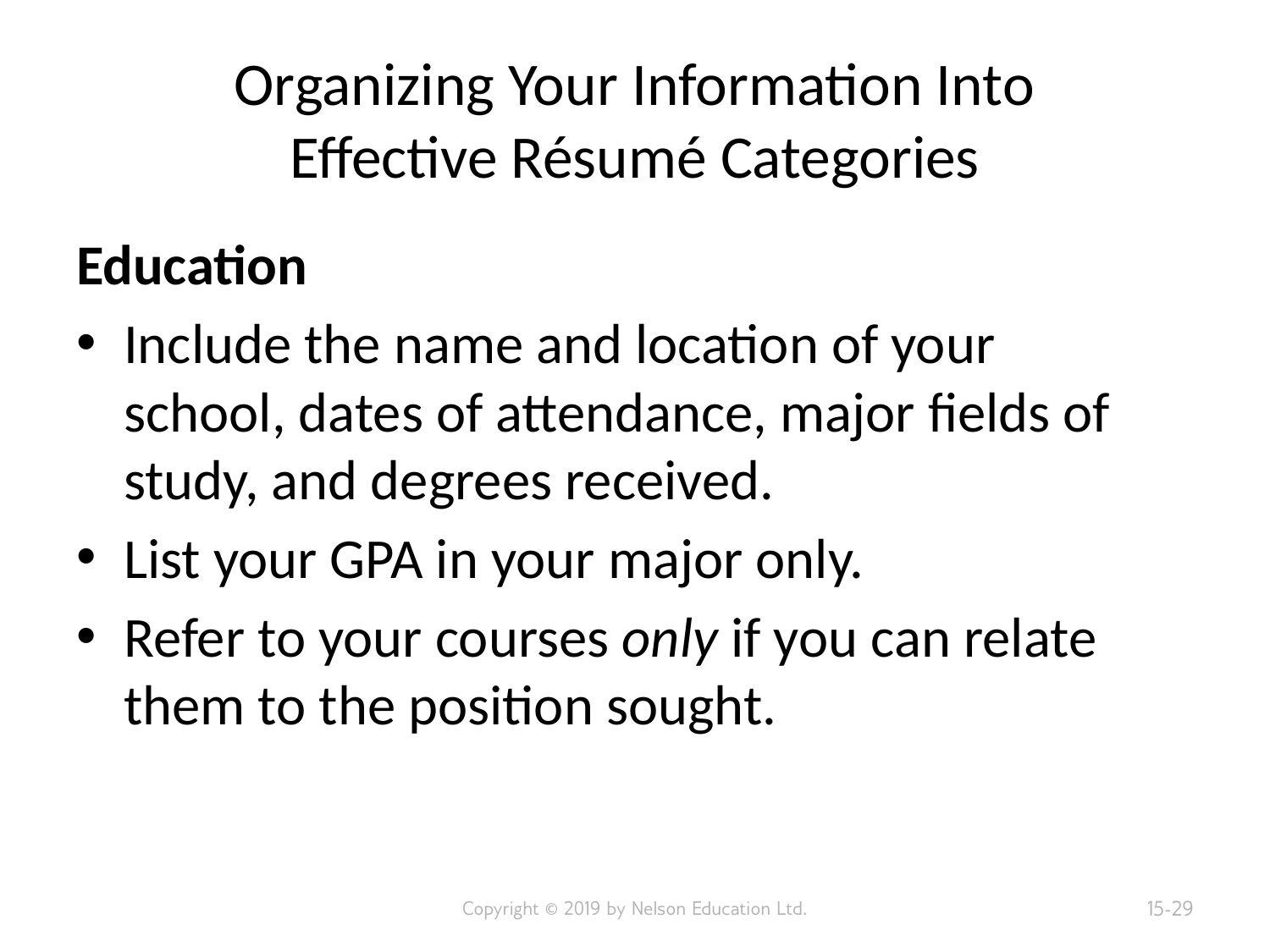

# Organizing Your Information Into Effective Résumé Categories
Education
Include the name and location of your school, dates of attendance, major fields of study, and degrees received.
List your GPA in your major only.
Refer to your courses only if you can relate them to the position sought.
Copyright © 2019 by Nelson Education Ltd.
15-29